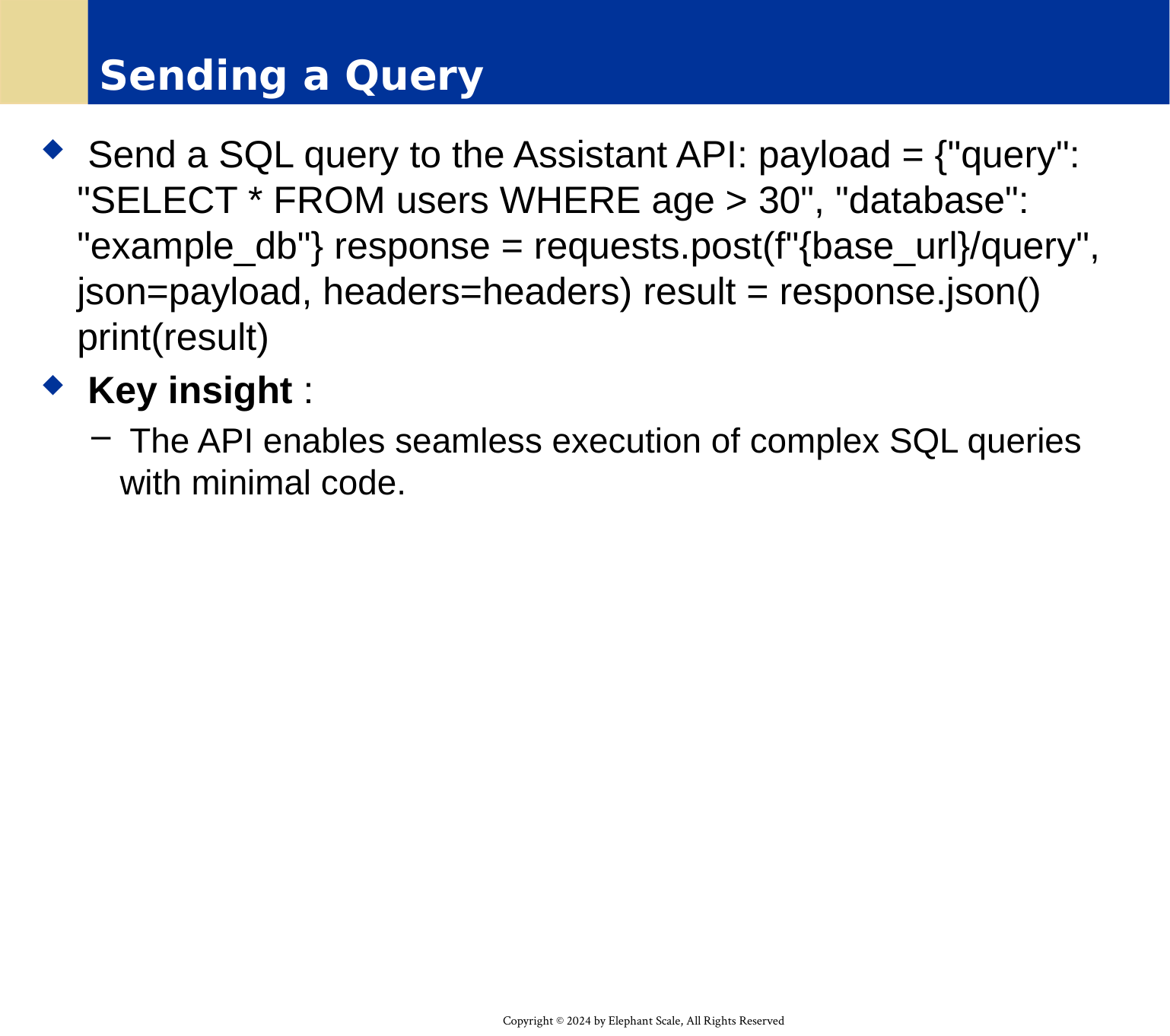

# Sending a Query
 Send a SQL query to the Assistant API: payload = {"query": "SELECT * FROM users WHERE age > 30", "database": "example_db"} response = requests.post(f"{base_url}/query", json=payload, headers=headers) result = response.json() print(result)
 Key insight :
 The API enables seamless execution of complex SQL queries with minimal code.
Copyright © 2024 by Elephant Scale, All Rights Reserved